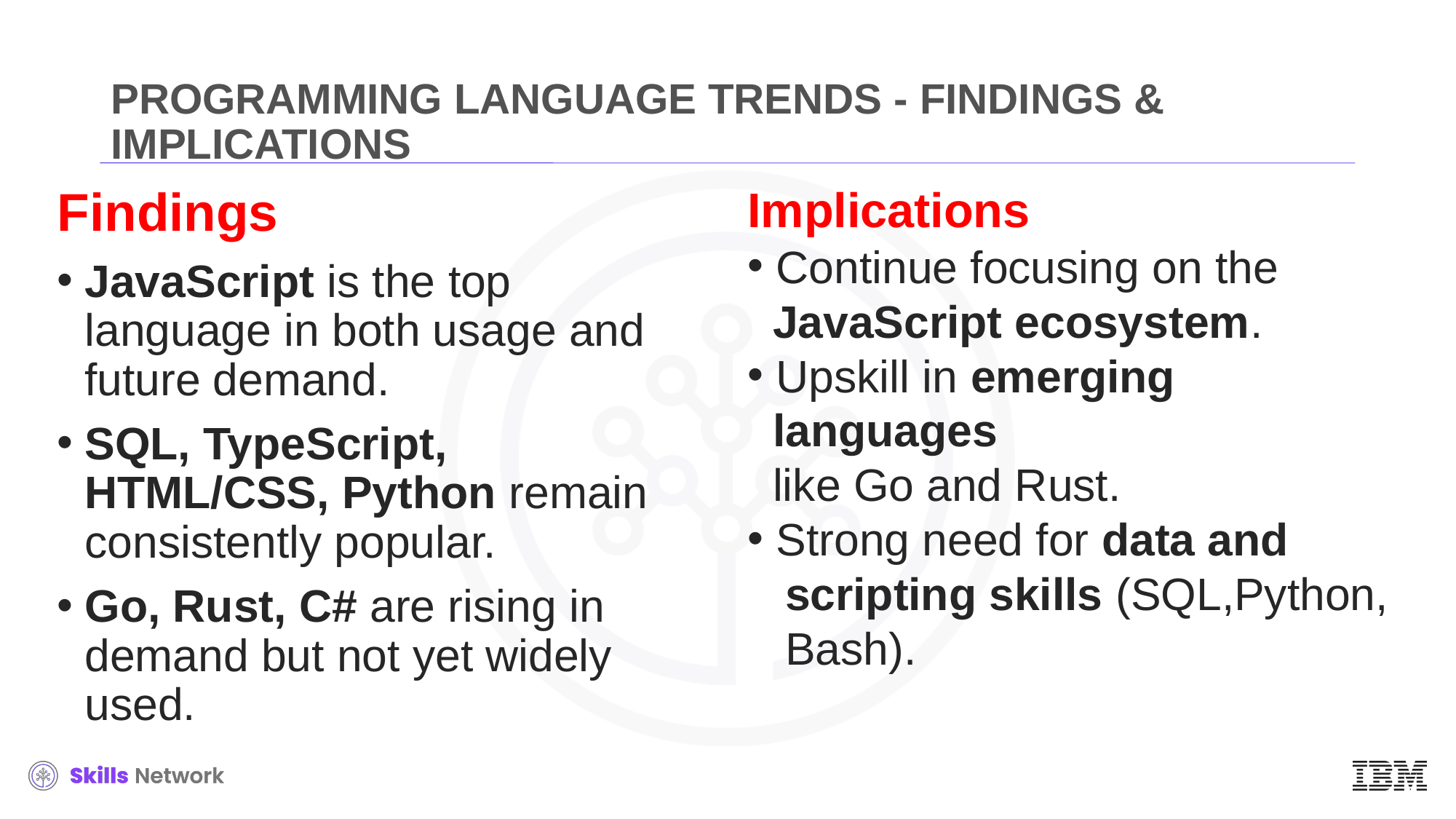

# PROGRAMMING LANGUAGE TRENDS - FINDINGS & IMPLICATIONS
Findings
JavaScript is the top language in both usage and future demand.
SQL, TypeScript, HTML/CSS, Python remain consistently popular.
Go, Rust, C# are rising in demand but not yet widely used.
Implications
 Continue focusing on the
  JavaScript ecosystem.
 Upskill in emerging
  languages
  like Go and Rust.
 Strong need for data and
   scripting skills (SQL,Python,
   Bash).